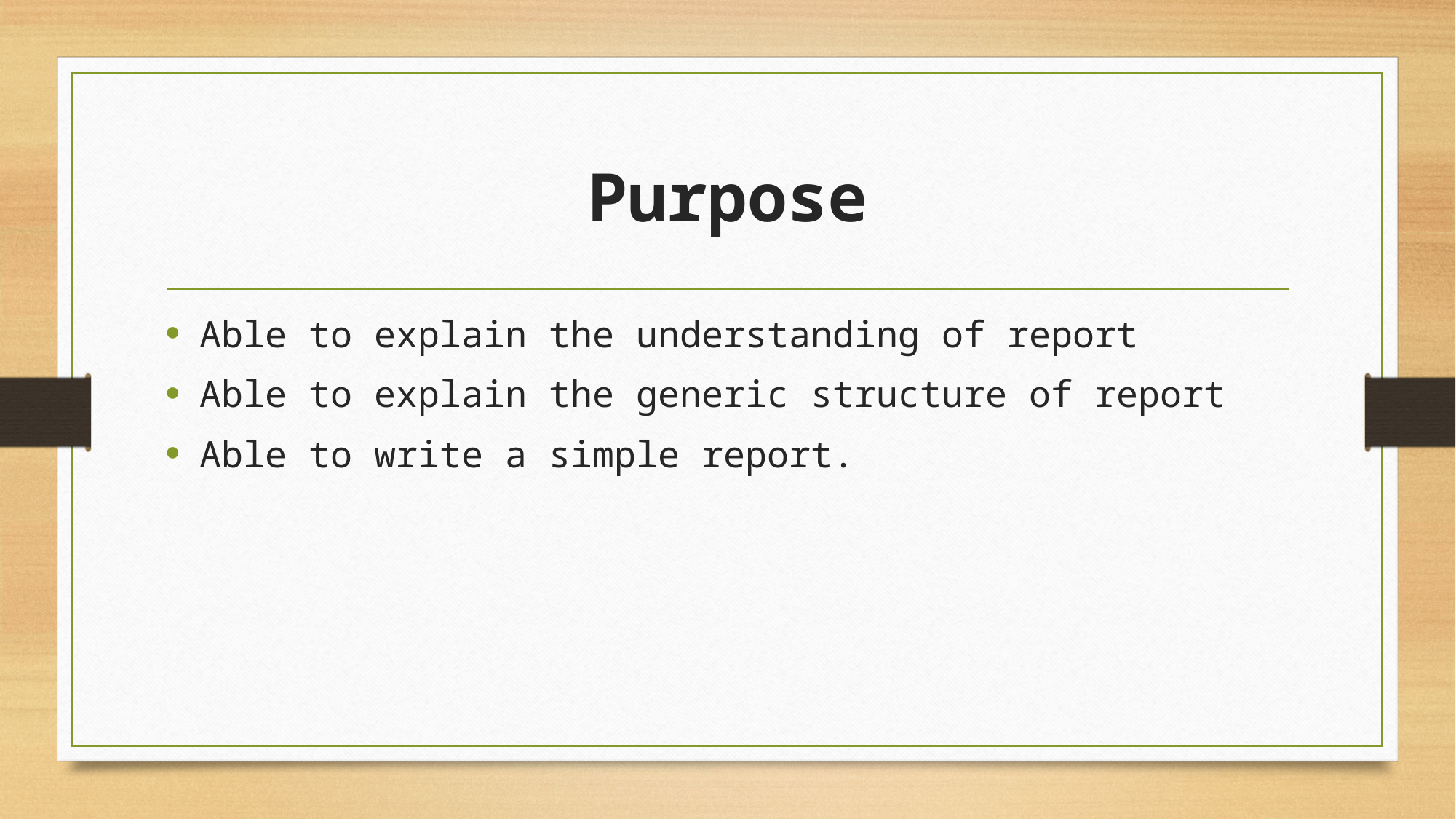

# Purpose
Able to explain the understanding of report
Able to explain the generic structure of report
Able to write a simple report.